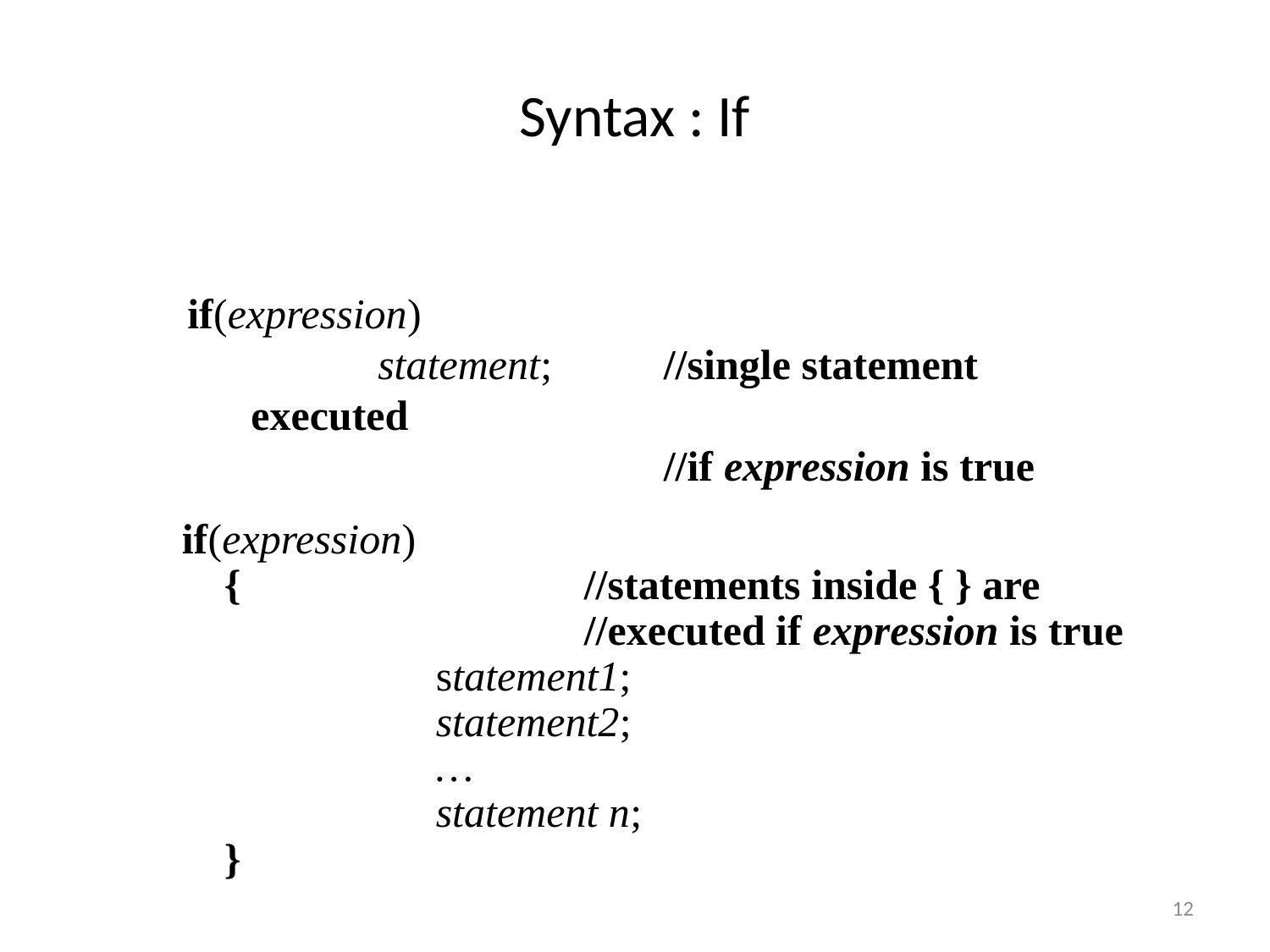

# Syntax : If
if(expression)
		statement; 	   //single statement executed
				   //if expression is true
if(expression)
    {		 	  //statements inside { } are 					  //executed if expression is true
		statement1;
		statement2;
		…
		statement n;
    }
12